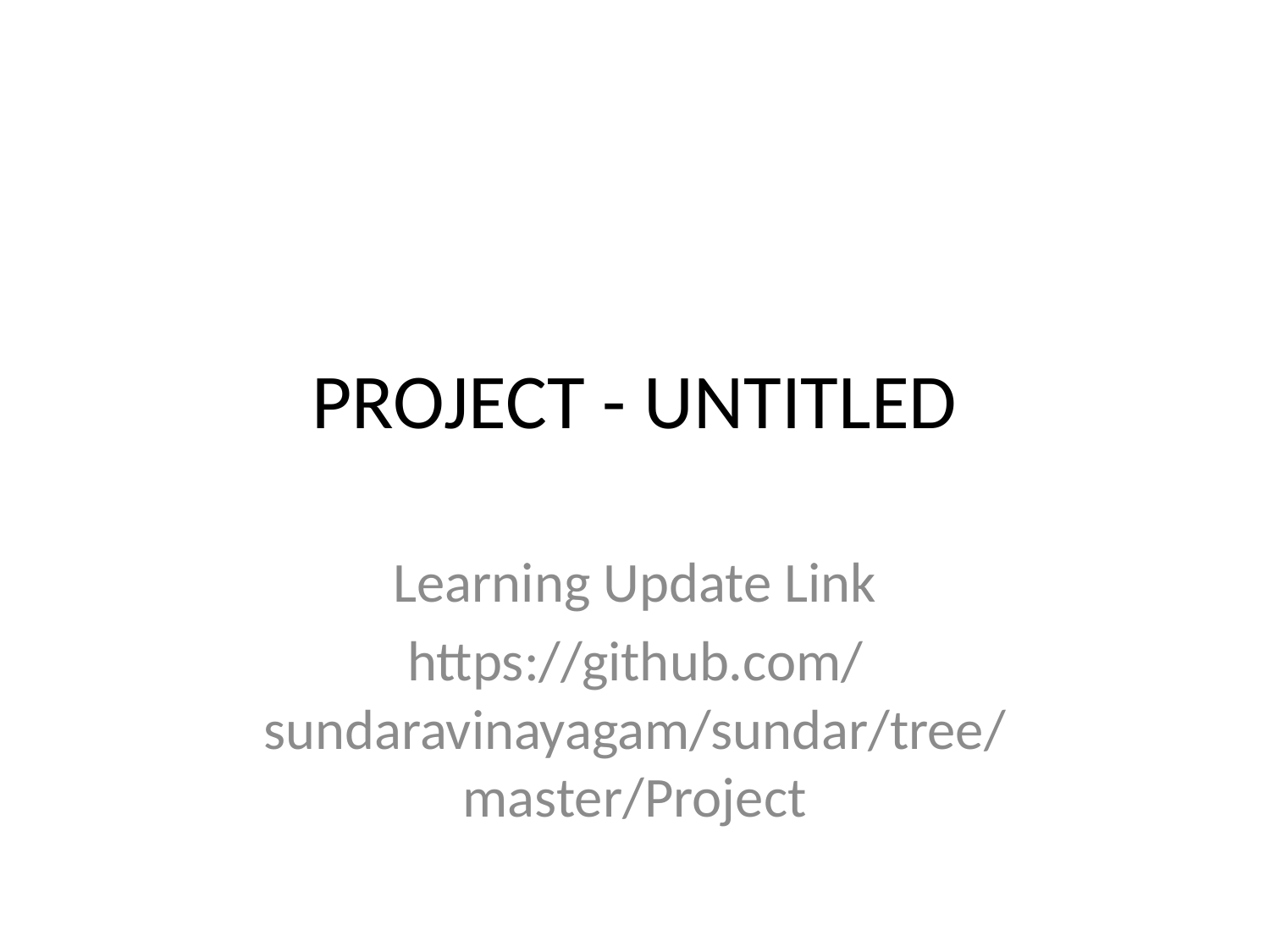

# PROJECT - UNTITLED
Learning Update Link
https://github.com/sundaravinayagam/sundar/tree/master/Project